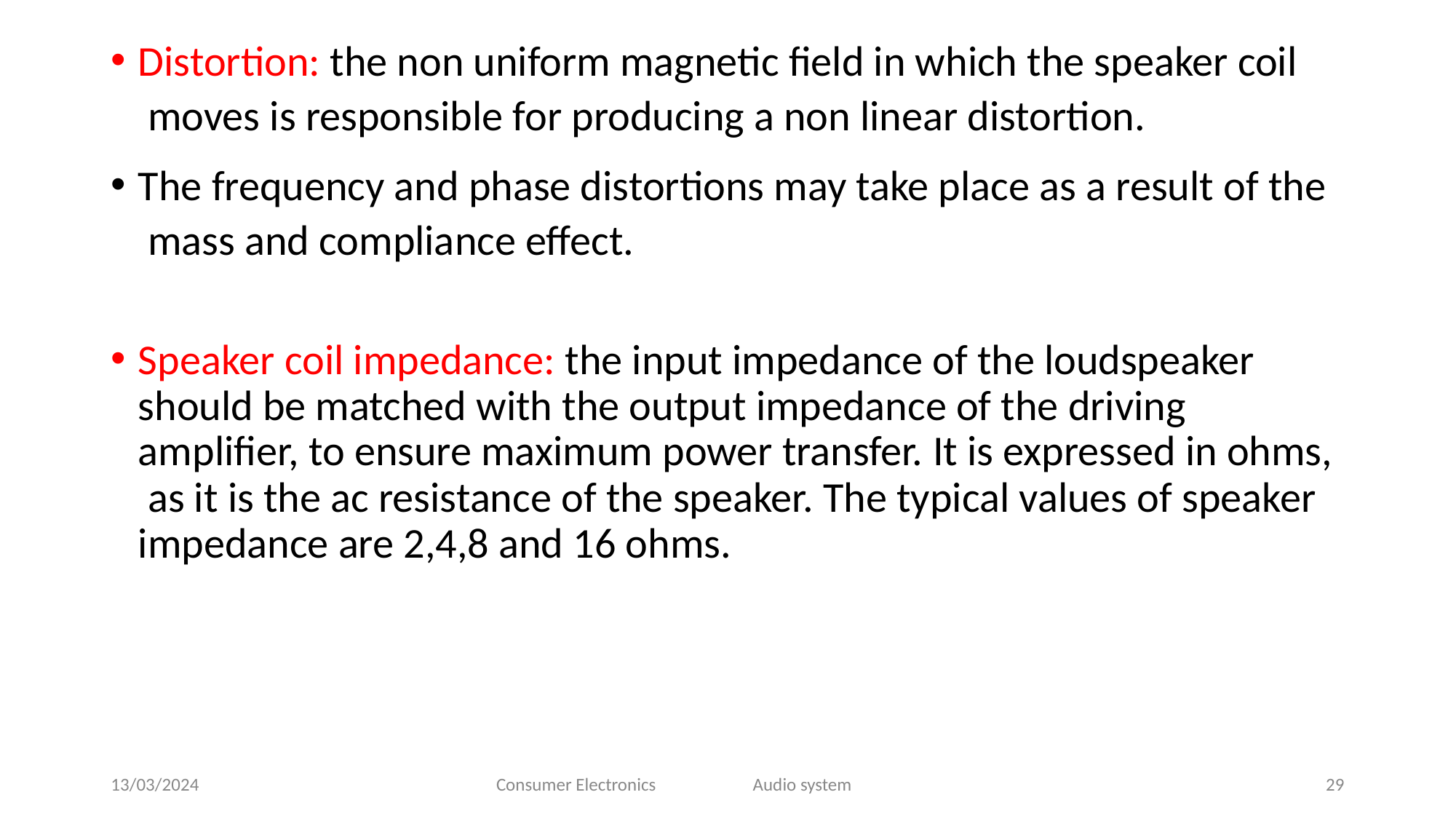

Distortion: the non uniform magnetic field in which the speaker coil  moves is responsible for producing a non linear distortion.
The frequency and phase distortions may take place as a result of the  mass and compliance effect.

Speaker coil impedance: the input impedance of the loudspeaker  should be matched with the output impedance of the driving  amplifier, to ensure maximum power transfer. It is expressed in ohms,  as it is the ac resistance of the speaker. The typical values of speaker  impedance are 2,4,8 and 16 ohms.
13/03/2024
Consumer Electronics
Audio system
29